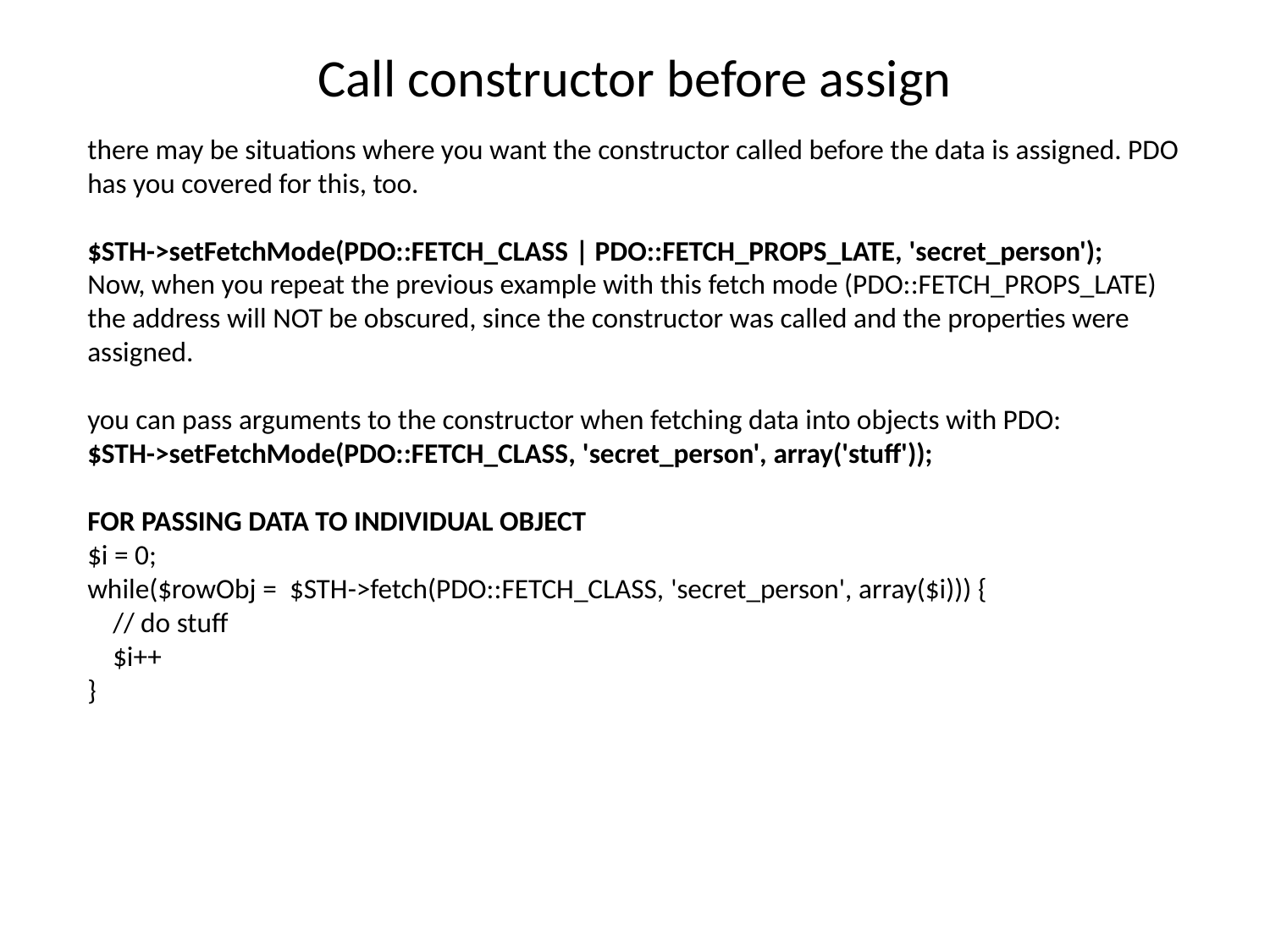

Call constructor before assign
there may be situations where you want the constructor called before the data is assigned. PDO has you covered for this, too.

$STH->setFetchMode(PDO::FETCH_CLASS | PDO::FETCH_PROPS_LATE, 'secret_person');
Now, when you repeat the previous example with this fetch mode (PDO::FETCH_PROPS_LATE) the address will NOT be obscured, since the constructor was called and the properties were assigned.

you can pass arguments to the constructor when fetching data into objects with PDO:
$STH->setFetchMode(PDO::FETCH_CLASS, 'secret_person', array('stuff'));

FOR PASSING DATA TO INDIVIDUAL OBJECT
$i = 0;
while($rowObj =  $STH->fetch(PDO::FETCH_CLASS, 'secret_person', array($i))) {
    // do stuff
    $i++
}